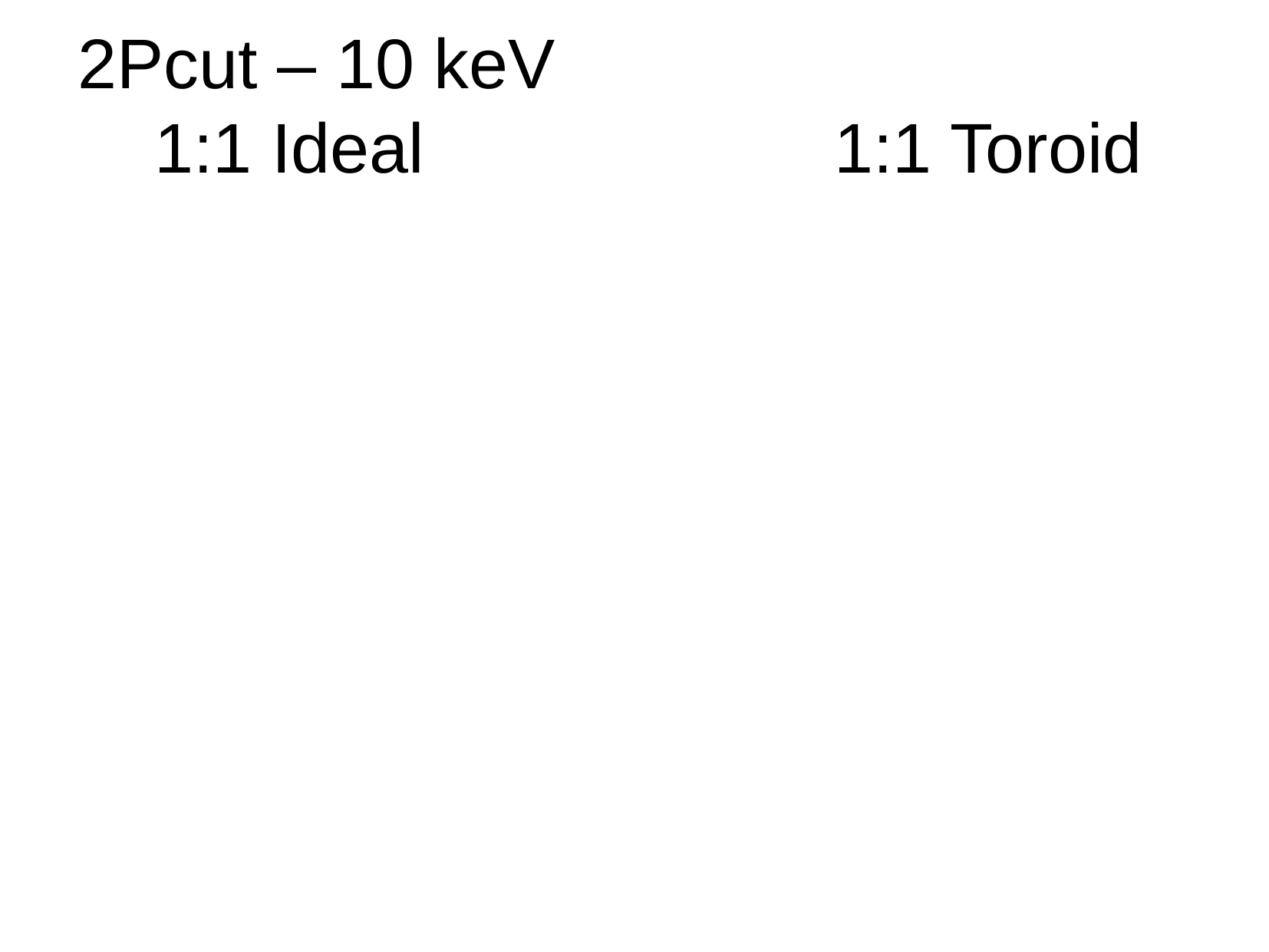

2Pcut – 10 keV
1:1 Ideal                     1:1 Toroid